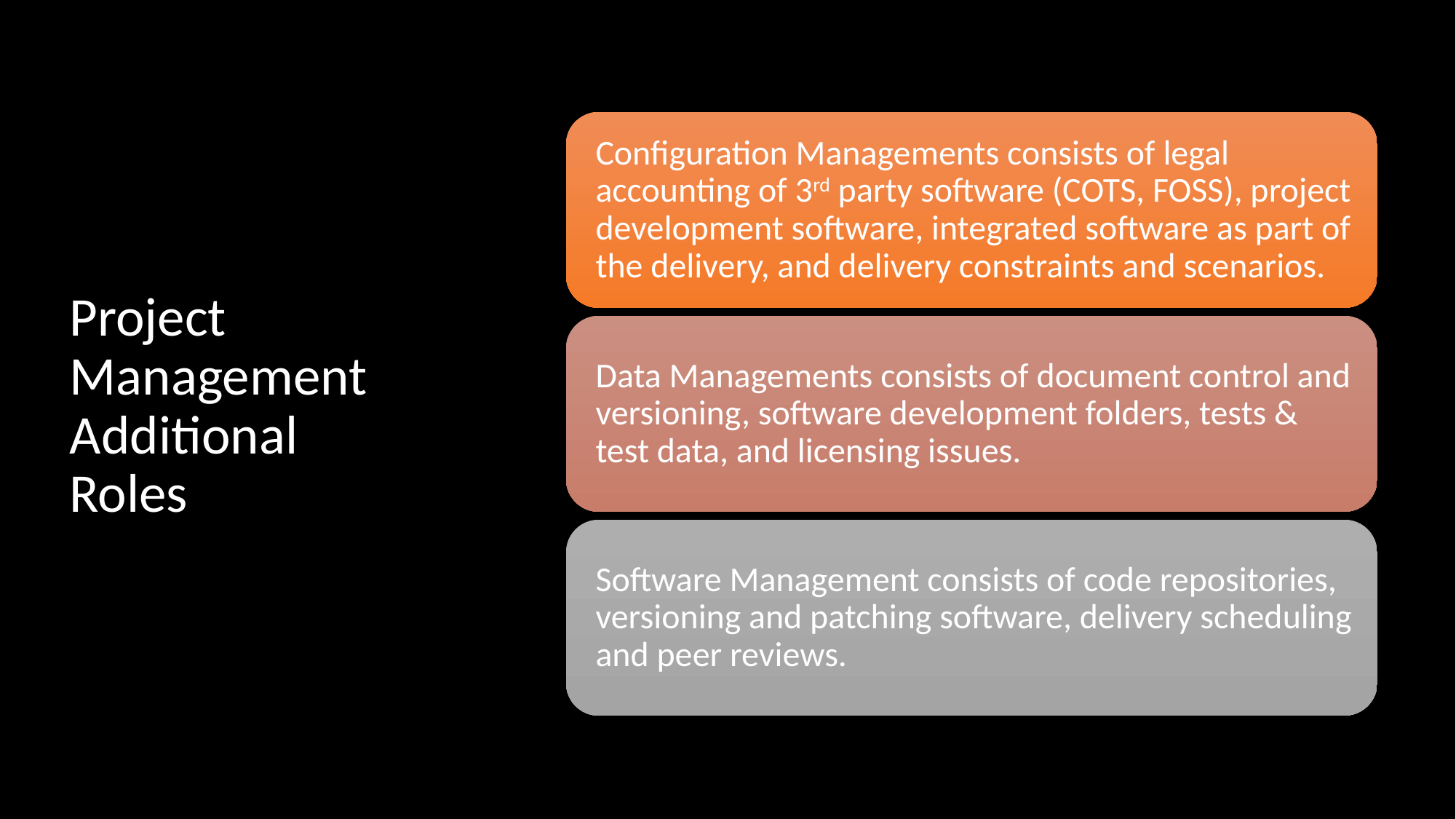

# Project Management Additional Roles
Configuration Managements consists of legal accounting of 3rd party software (COTS, FOSS), project development software, integrated software as part of the delivery, and delivery constraints and scenarios.
Data Managements consists of document control and versioning, software development folders, tests & test data, and licensing issues.
Software Management consists of code repositories, versioning and patching software, delivery scheduling and peer reviews.